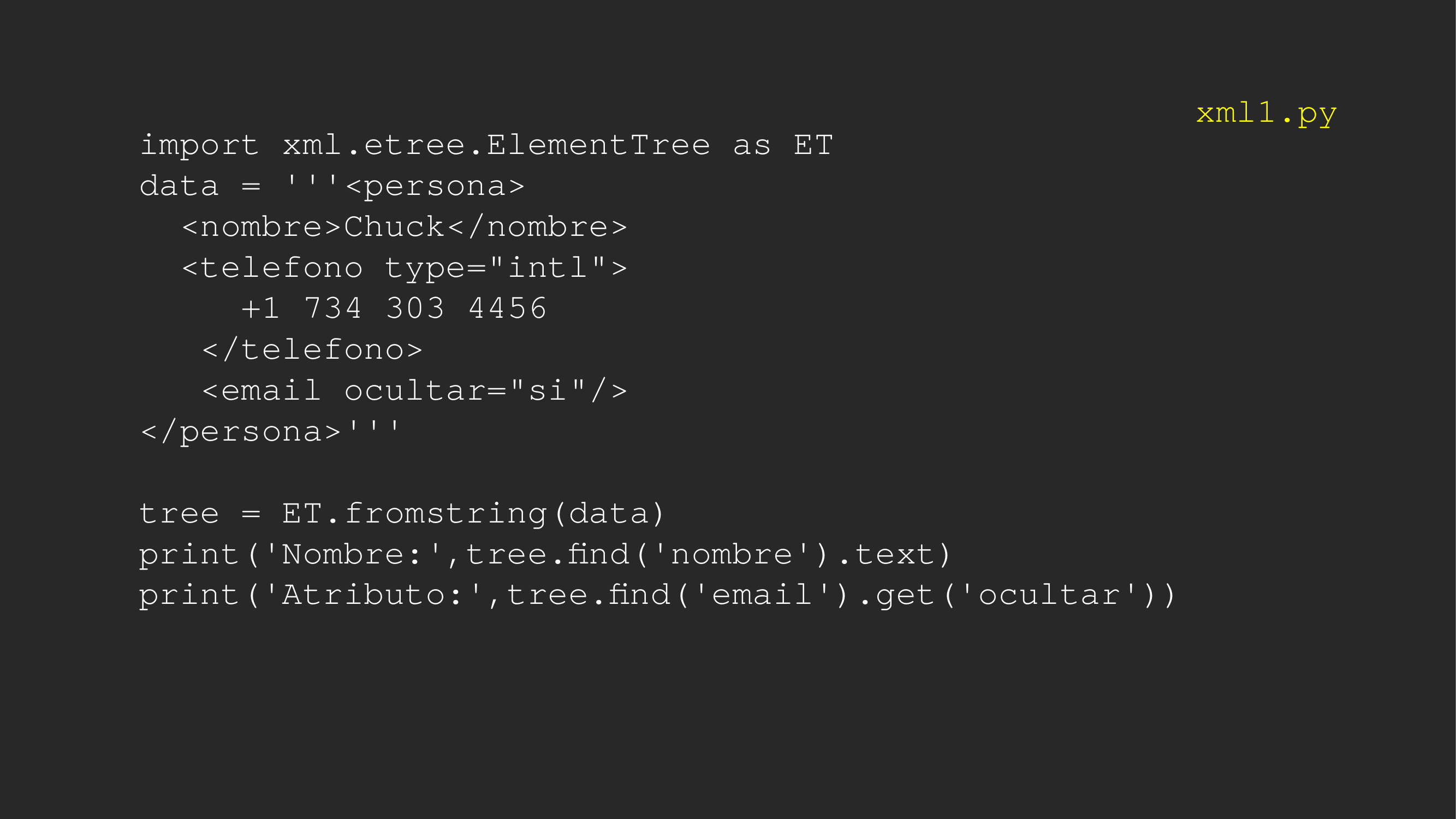

import xml.etree.ElementTree as ET
data = '''<persona>
  <nombre>Chuck</nombre>
  <telefono type="intl">
     +1 734 303 4456
   </telefono>
   <email ocultar="si"/>
</persona>'''

tree = ET.fromstring(data)
print('Nombre:',tree.find('nombre').text)
print('Atributo:',tree.find('email').get('ocultar'))
xml1.py